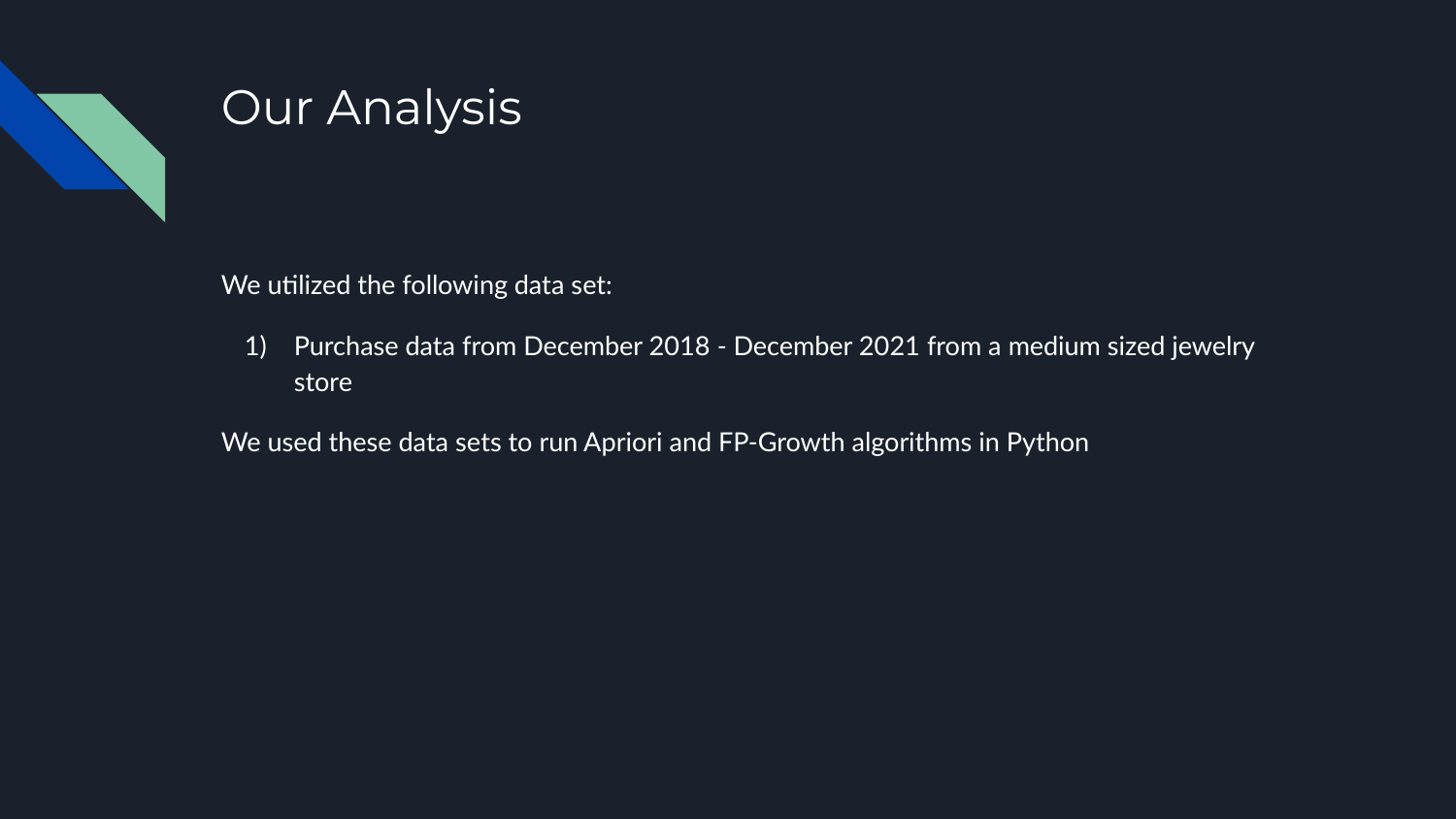

# Our Analysis
We utilized the following data set:
Purchase data from December 2018 - December 2021 from a medium sized jewelry store
We used these data sets to run Apriori and FP-Growth algorithms in Python